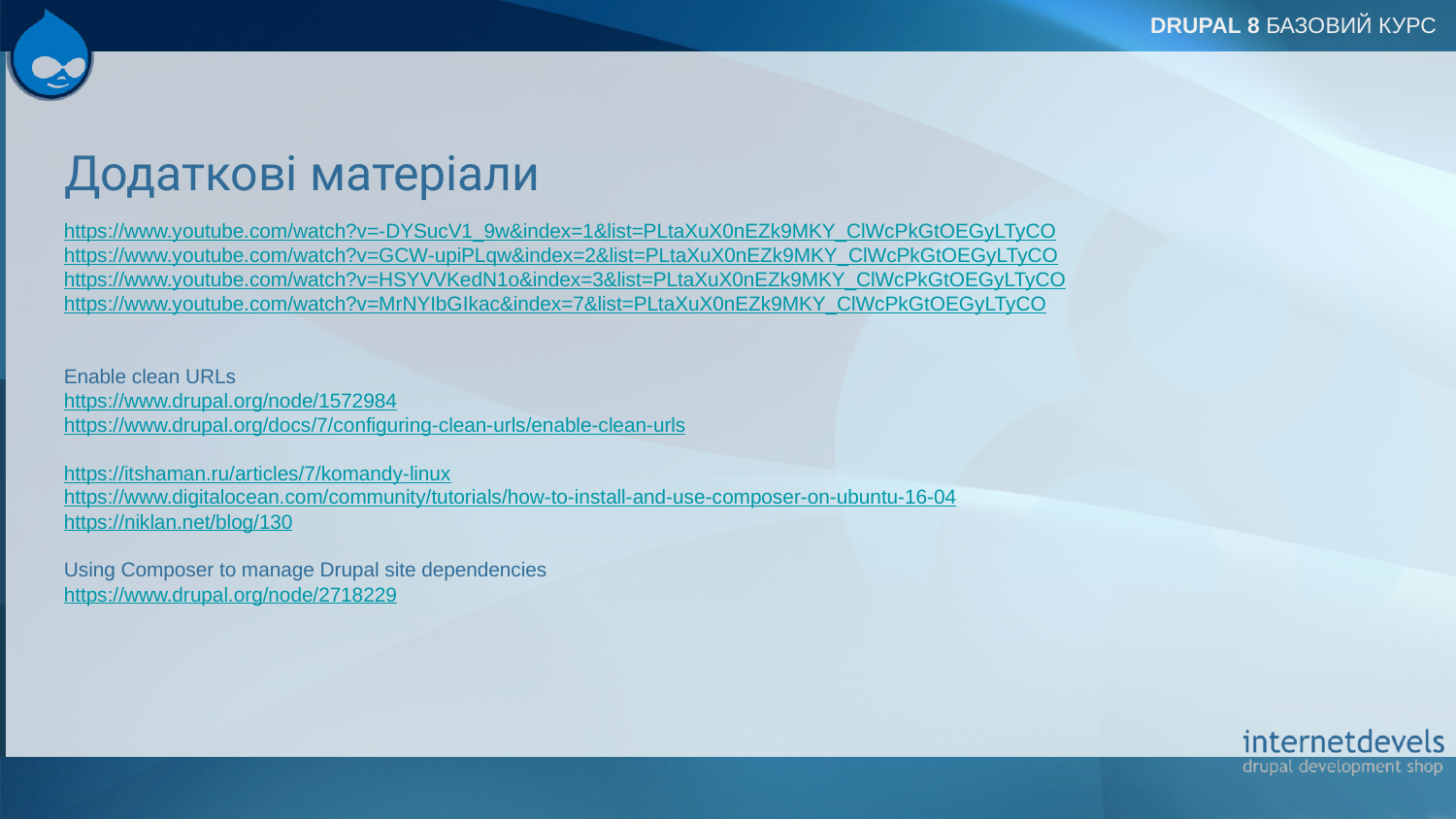

# Додаткові матеріали
https://www.youtube.com/watch?v=-DYSucV1_9w&index=1&list=PLtaXuX0nEZk9MKY_ClWcPkGtOEGyLTyCO
https://www.youtube.com/watch?v=GCW-upiPLqw&index=2&list=PLtaXuX0nEZk9MKY_ClWcPkGtOEGyLTyCO
https://www.youtube.com/watch?v=HSYVVKedN1o&index=3&list=PLtaXuX0nEZk9MKY_ClWcPkGtOEGyLTyCO
https://www.youtube.com/watch?v=MrNYIbGIkac&index=7&list=PLtaXuX0nEZk9MKY_ClWcPkGtOEGyLTyCO

Enable clean URLs
https://www.drupal.org/node/1572984
https://www.drupal.org/docs/7/configuring-clean-urls/enable-clean-urls

https://itshaman.ru/articles/7/komandy-linux
https://www.digitalocean.com/community/tutorials/how-to-install-and-use-composer-on-ubuntu-16-04
https://niklan.net/blog/130

Using Composer to manage Drupal site dependencies
https://www.drupal.org/node/2718229